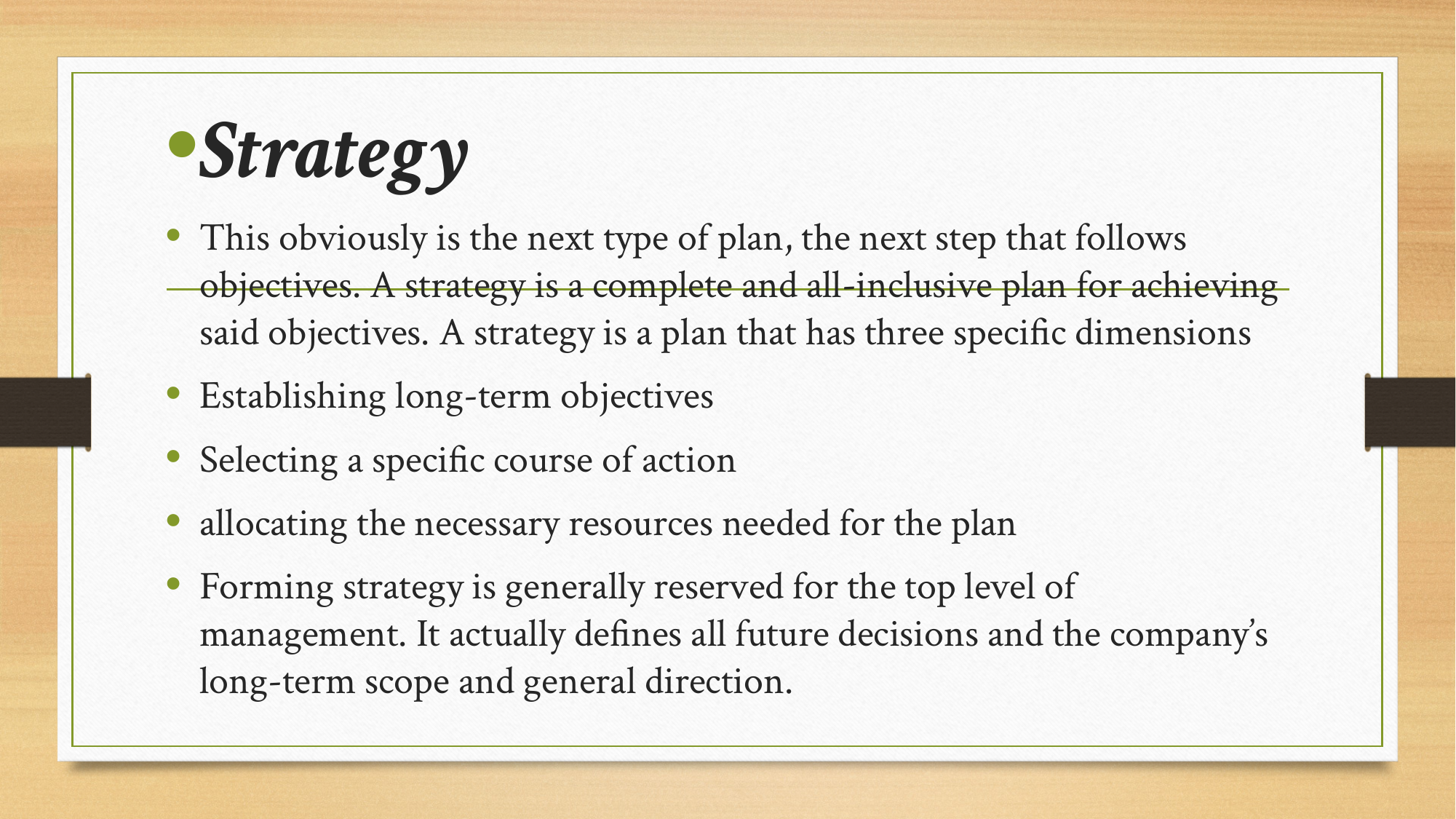

Strategy
This obviously is the next type of plan, the next step that follows objectives. A strategy is a complete and all-inclusive plan for achieving said objectives. A strategy is a plan that has three specific dimensions
Establishing long-term objectives
Selecting a specific course of action
allocating the necessary resources needed for the plan
Forming strategy is generally reserved for the top level of management. It actually defines all future decisions and the company’s long-term scope and general direction.

#